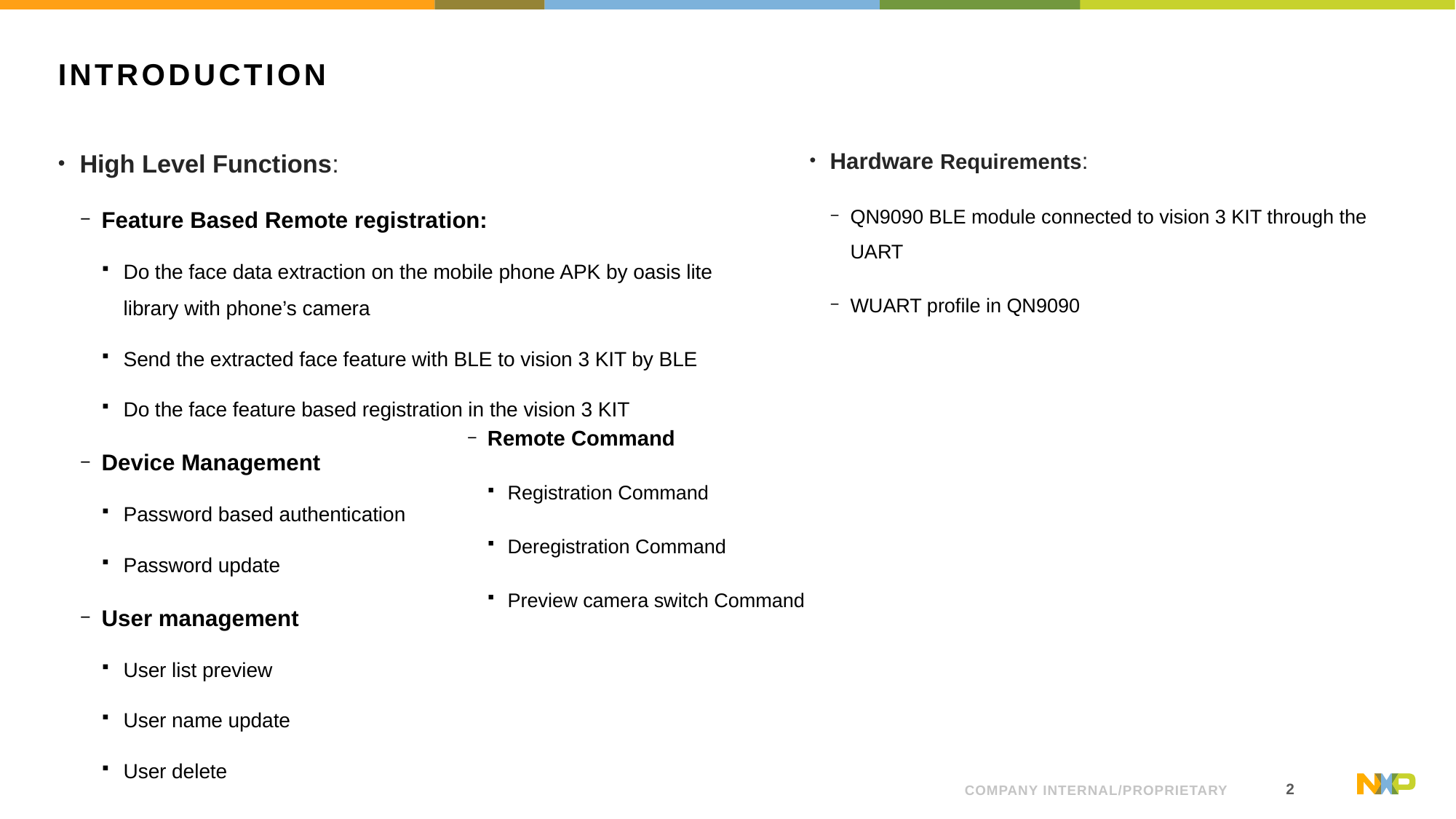

# Introduction
High Level Functions:
Feature Based Remote registration:
Do the face data extraction on the mobile phone APK by oasis lite library with phone’s camera
Send the extracted face feature with BLE to vision 3 KIT by BLE
Do the face feature based registration in the vision 3 KIT
Device Management
Password based authentication
Password update
User management
User list preview
User name update
User delete

Hardware Requirements:
QN9090 BLE module connected to vision 3 KIT through the UART
WUART profile in QN9090

Remote Command
Registration Command
Deregistration Command
Preview camera switch Command